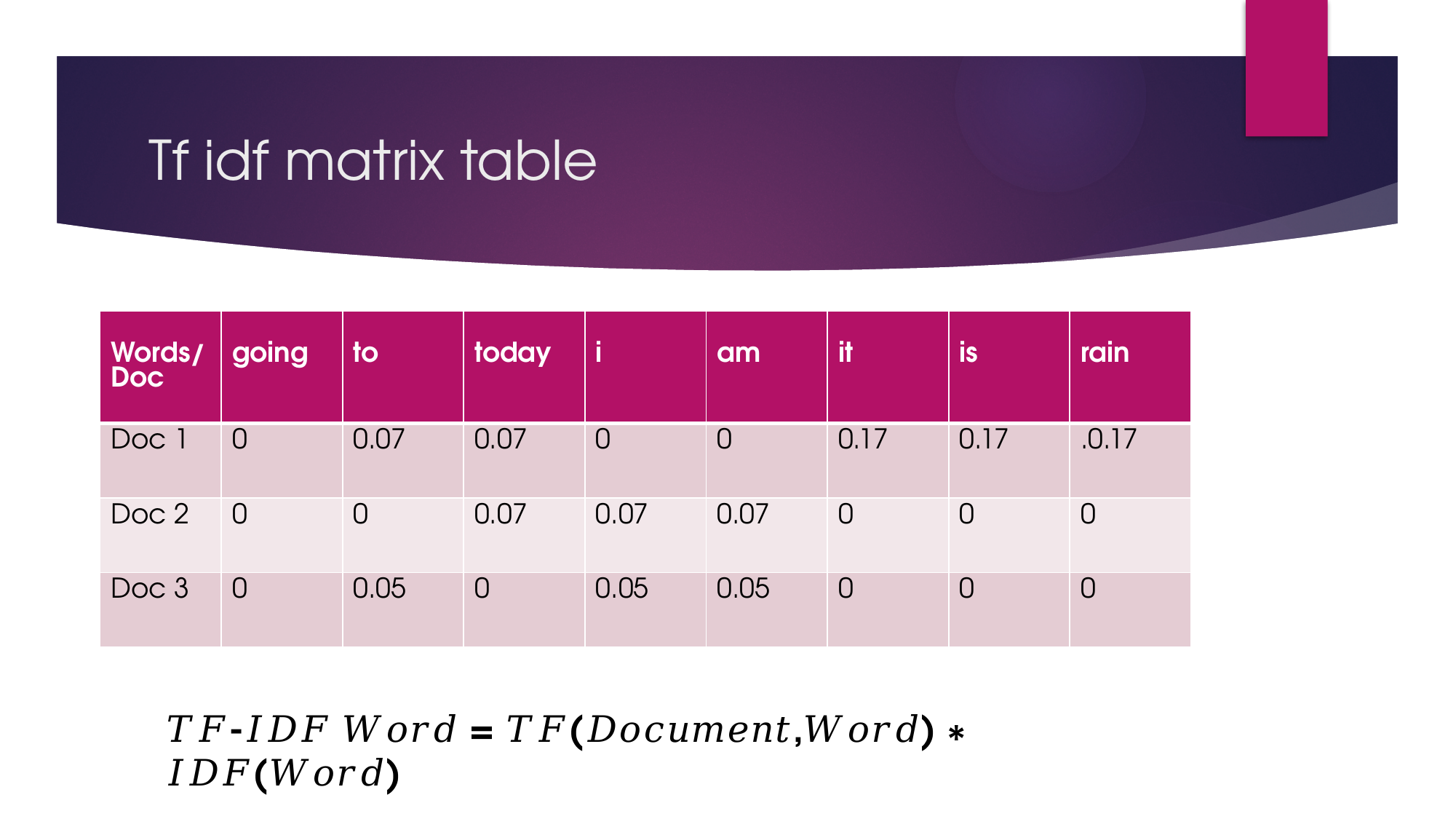

# Tf idf matrix table
| Words/ Doc | going | to | today | i | am | it | is | rain |
| --- | --- | --- | --- | --- | --- | --- | --- | --- |
| Doc 1 | 0 | 0.07 | 0.07 | 0 | 0 | 0.17 | 0.17 | .0.17 |
| Doc 2 | 0 | 0 | 0.07 | 0.07 | 0.07 | 0 | 0 | 0 |
| Doc 3 | 0 | 0.05 | 0 | 0.05 | 0.05 | 0 | 0 | 0 |
𝑇𝐹-𝐼𝐷𝐹 𝑊𝑜𝑟𝑑 = 𝑇𝐹(𝐷𝑜𝑐𝑢𝑚𝑒𝑛𝑡,𝑊𝑜𝑟𝑑) ∗ 𝐼𝐷𝐹(𝑊𝑜𝑟𝑑)